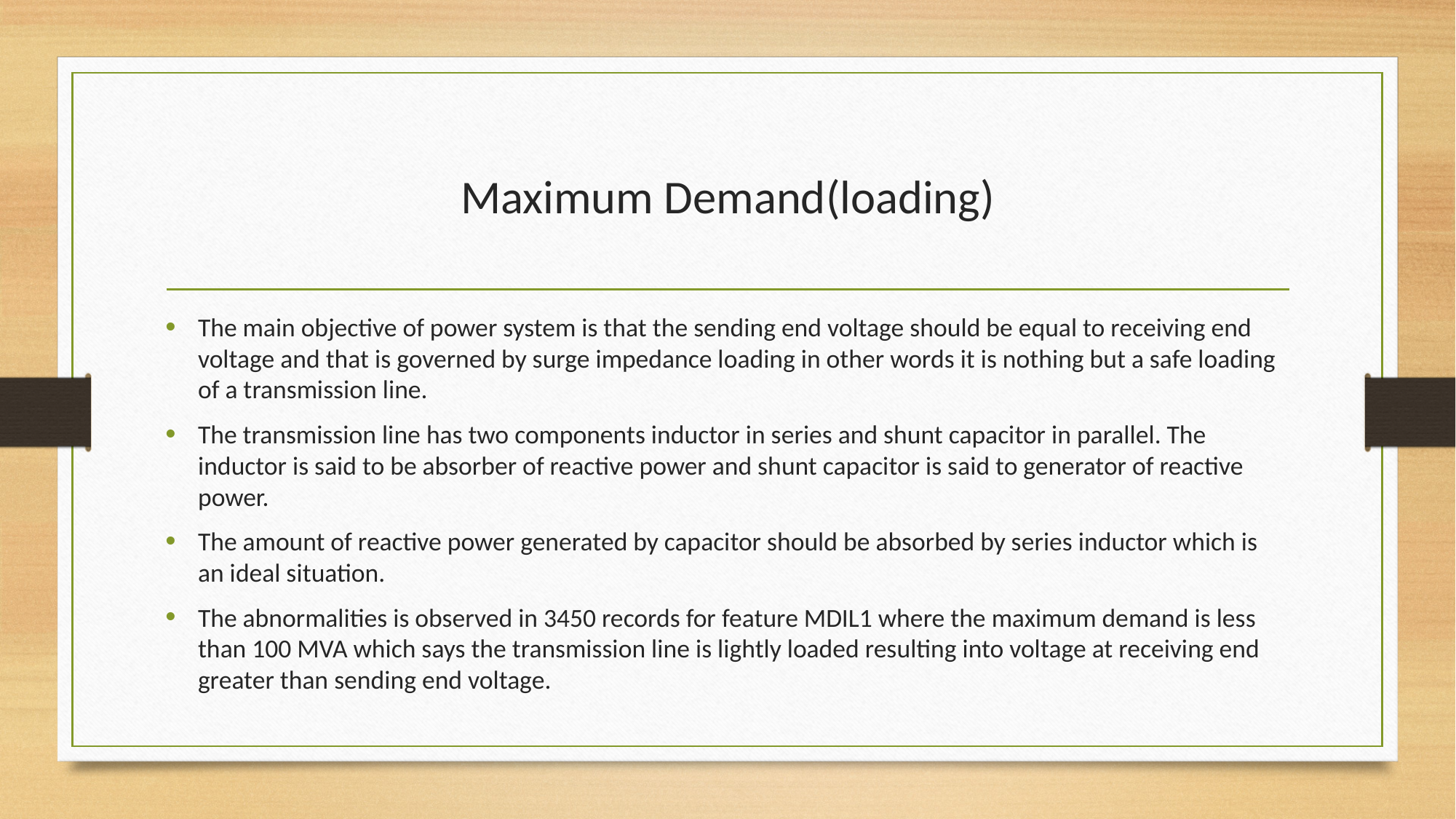

# Maximum Demand(loading)
The main objective of power system is that the sending end voltage should be equal to receiving end voltage and that is governed by surge impedance loading in other words it is nothing but a safe loading of a transmission line.
The transmission line has two components inductor in series and shunt capacitor in parallel. The inductor is said to be absorber of reactive power and shunt capacitor is said to generator of reactive power.
The amount of reactive power generated by capacitor should be absorbed by series inductor which is an ideal situation.
The abnormalities is observed in 3450 records for feature MDIL1 where the maximum demand is less than 100 MVA which says the transmission line is lightly loaded resulting into voltage at receiving end greater than sending end voltage.